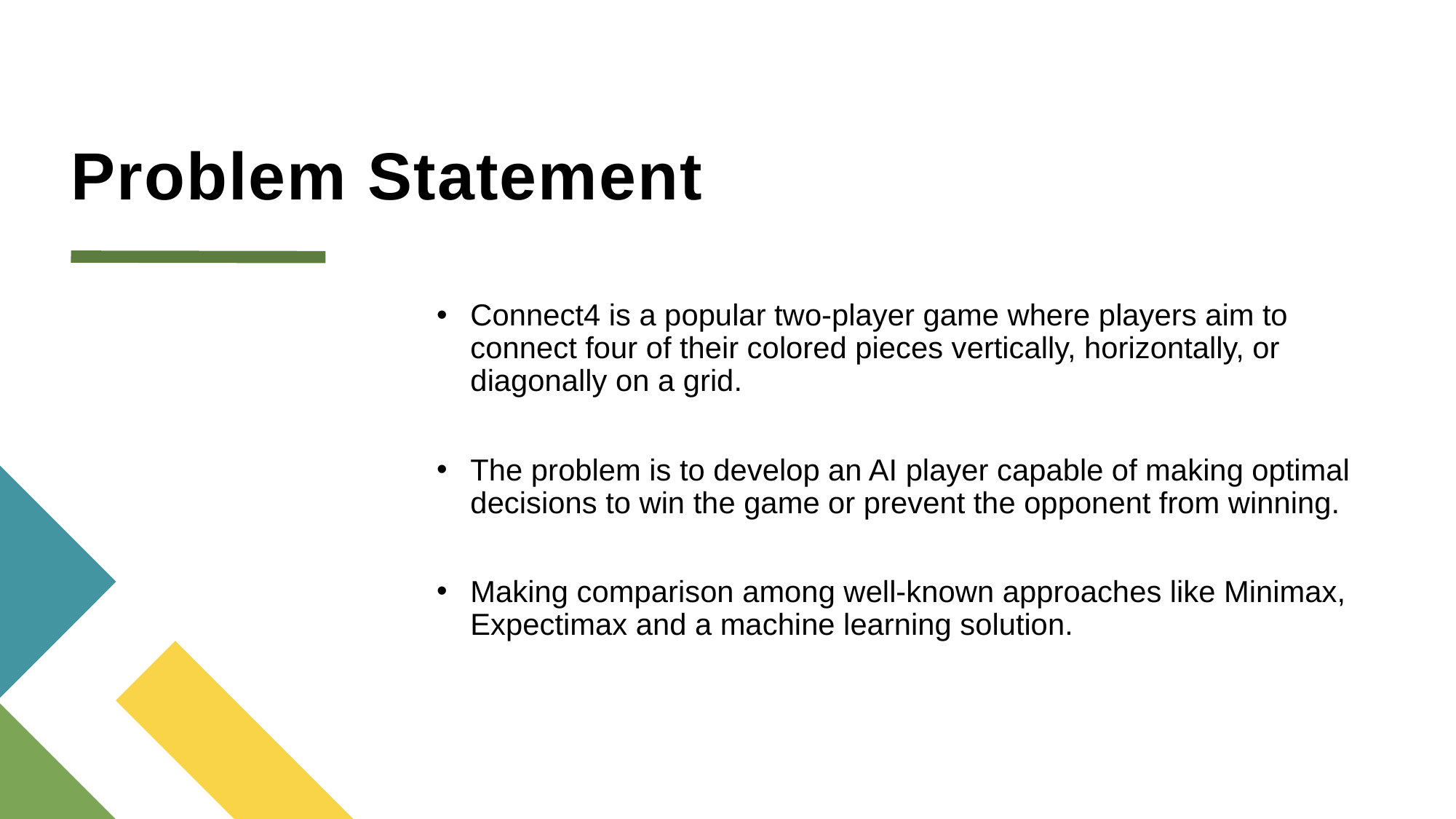

# Problem Statement
Connect4 is a popular two-player game where players aim to connect four of their colored pieces vertically, horizontally, or diagonally on a grid.

The problem is to develop an AI player capable of making optimal decisions to win the game or prevent the opponent from winning.

Making comparison among well-known approaches like Minimax, Expectimax and a machine learning solution.